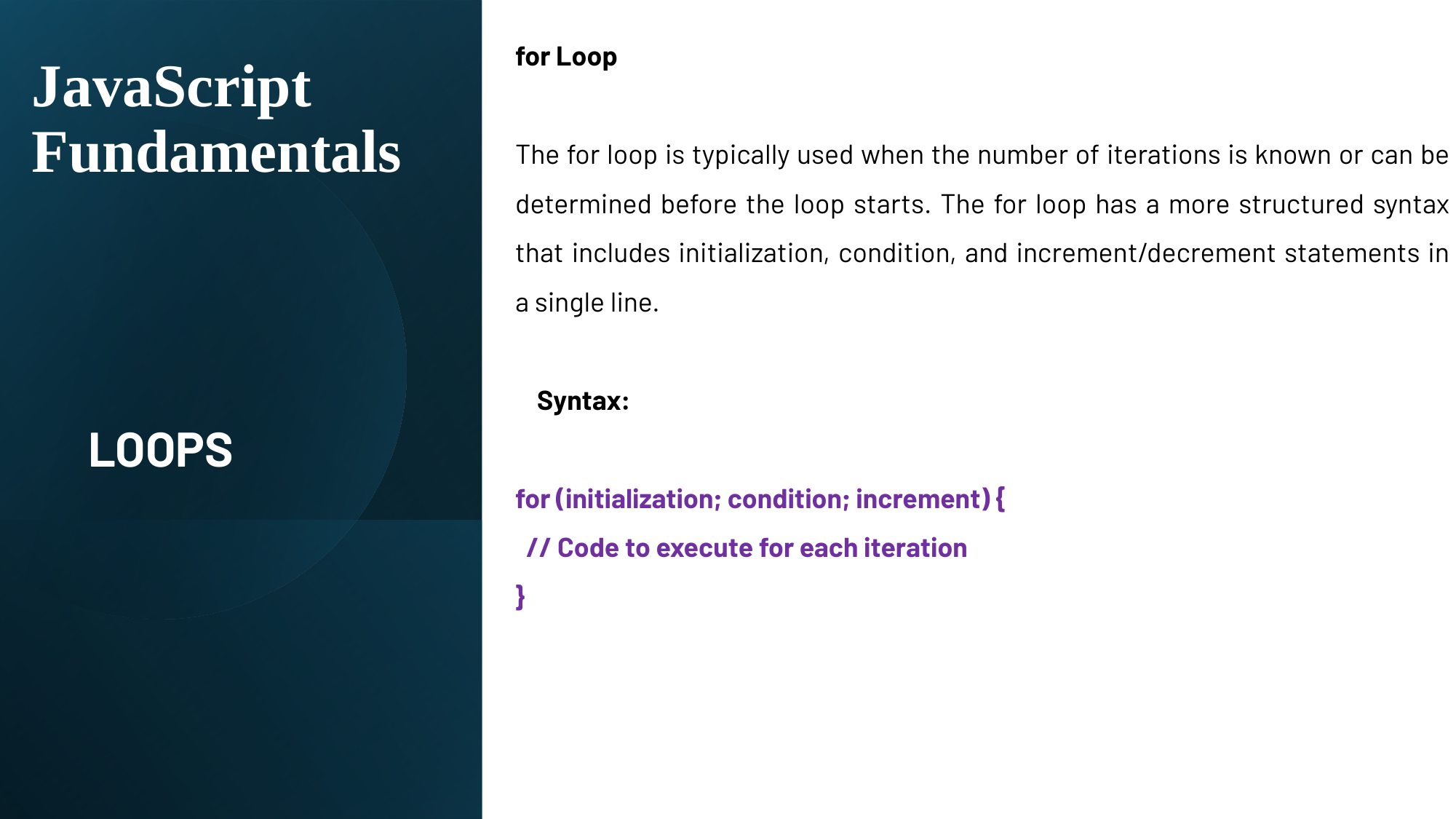

for Loop

The for loop is typically used when the number of iterations is known or can be determined before the loop starts. The for loop has a more structured syntax that includes initialization, condition, and increment/decrement statements in a single line.

    Syntax:

for (initialization; condition; increment) {
  // Code to execute for each iteration
}
# JavaScript Fundamentals

LOOPS